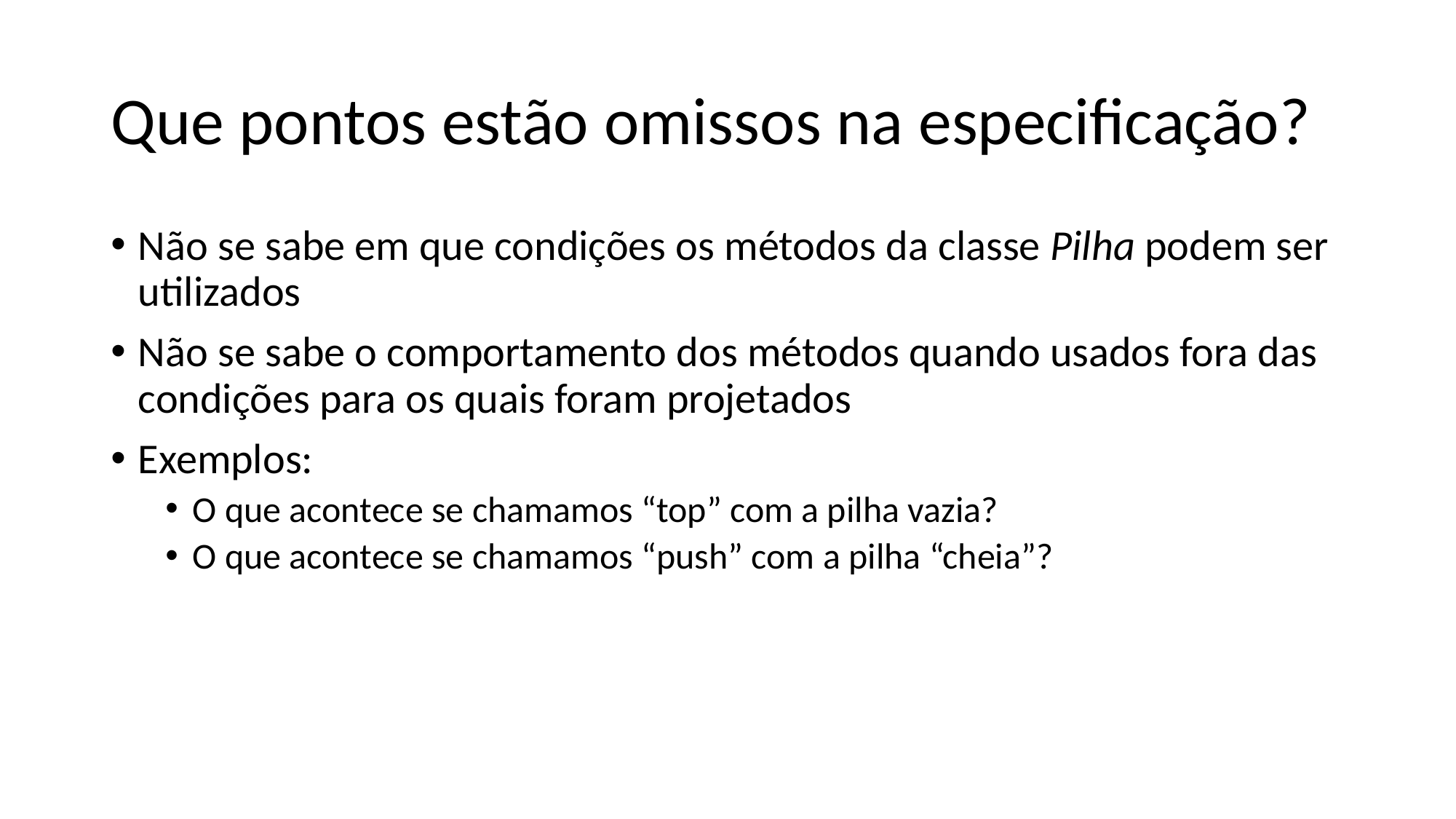

# Que pontos estão omissos na especificação?
Não se sabe em que condições os métodos da classe Pilha podem ser utilizados
Não se sabe o comportamento dos métodos quando usados fora das condições para os quais foram projetados
Exemplos:
O que acontece se chamamos “top” com a pilha vazia?
O que acontece se chamamos “push” com a pilha “cheia”?